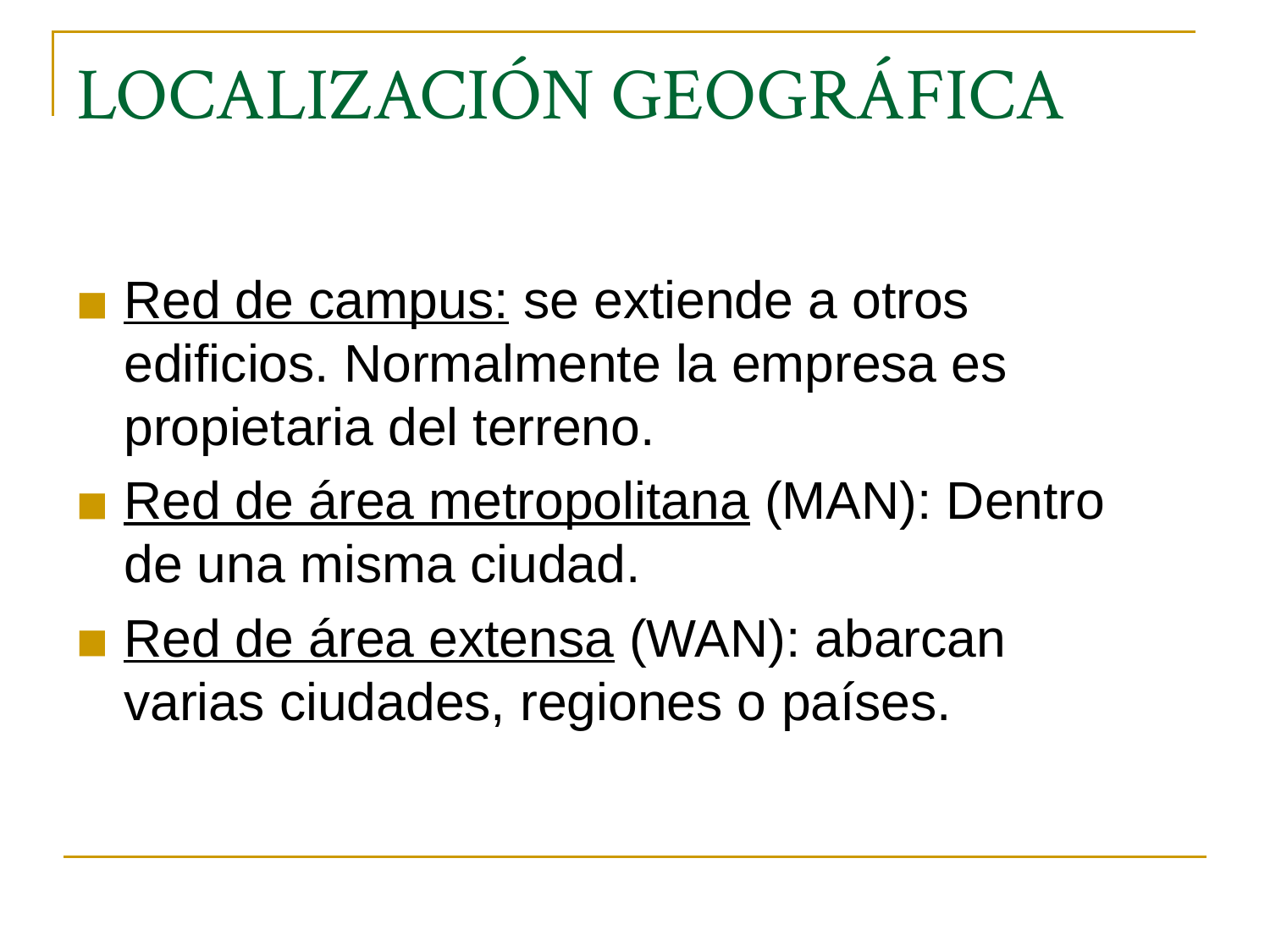

# LOCALIZACIÓN GEOGRÁFICA
Red de campus: se extiende a otros edificios. Normalmente la empresa es propietaria del terreno.
Red de área metropolitana (MAN): Dentro de una misma ciudad.
Red de área extensa (WAN): abarcan varias ciudades, regiones o países.